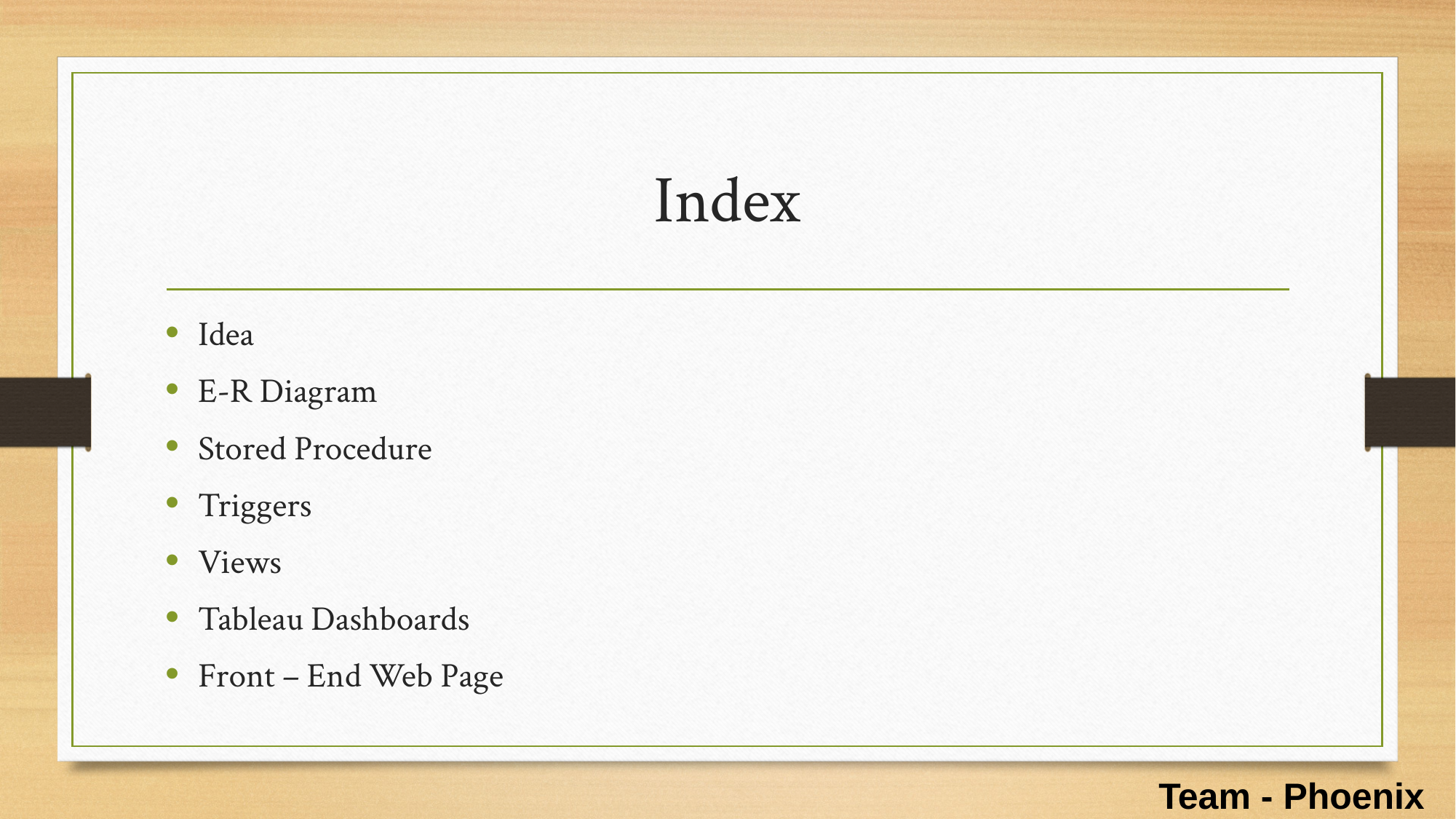

# Index
Idea
E-R Diagram
Stored Procedure
Triggers
Views
Tableau Dashboards
Front – End Web Page
Team - Phoenix